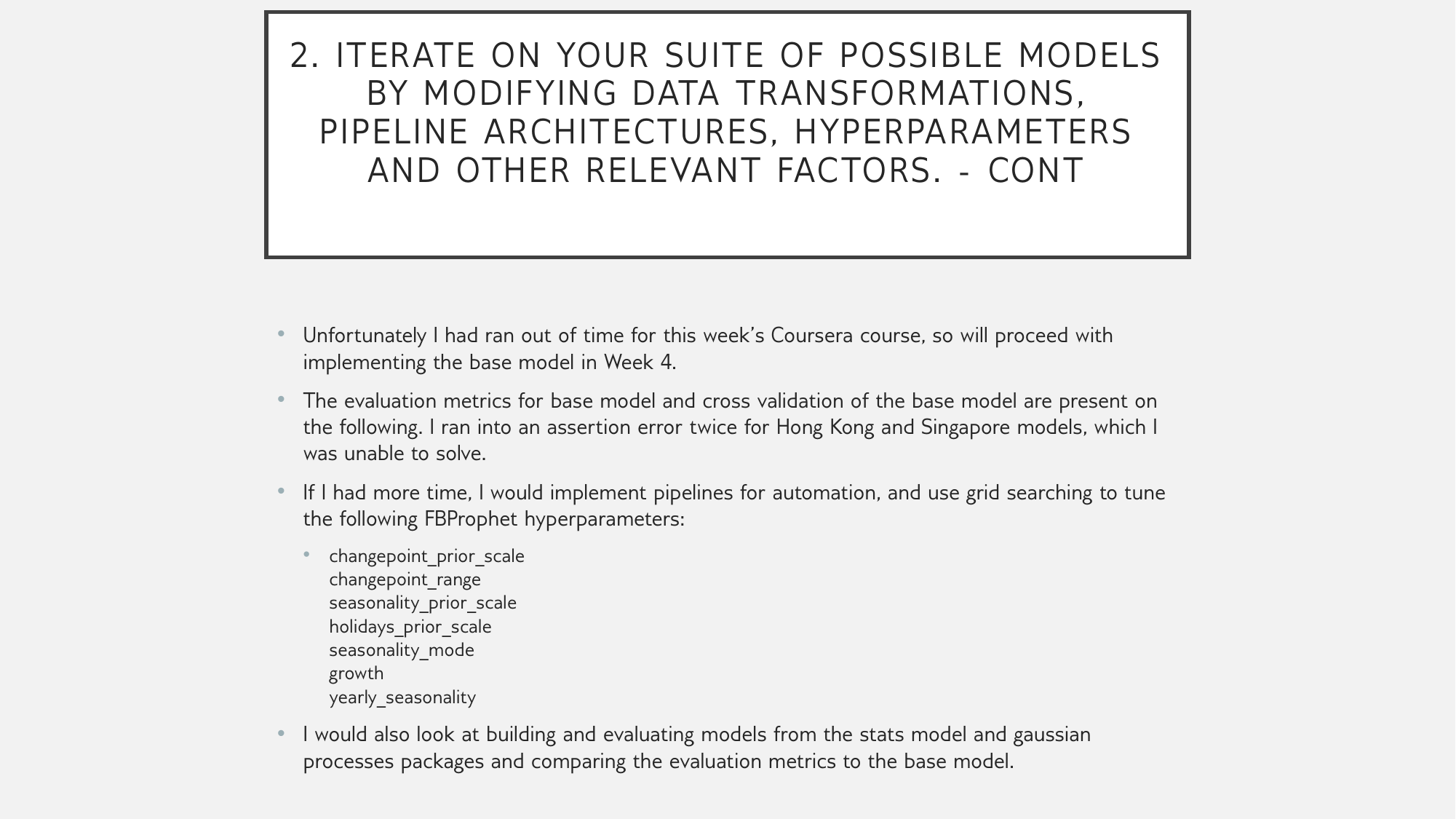

# 2. Iterate on your suite of possible models by modifying data transformations, pipeline architectures, hyperparameters and other relevant factors. - cont
Unfortunately I had ran out of time for this week’s Coursera course, so will proceed with implementing the base model in Week 4.
The evaluation metrics for base model and cross validation of the base model are present on the following. I ran into an assertion error twice for Hong Kong and Singapore models, which I was unable to solve.
If I had more time, I would implement pipelines for automation, and use grid searching to tune the following FBProphet hyperparameters:
changepoint_prior_scale
changepoint_range
seasonality_prior_scale
holidays_prior_scale
seasonality_mode
growth
yearly_seasonality
I would also look at building and evaluating models from the stats model and gaussian processes packages and comparing the evaluation metrics to the base model.